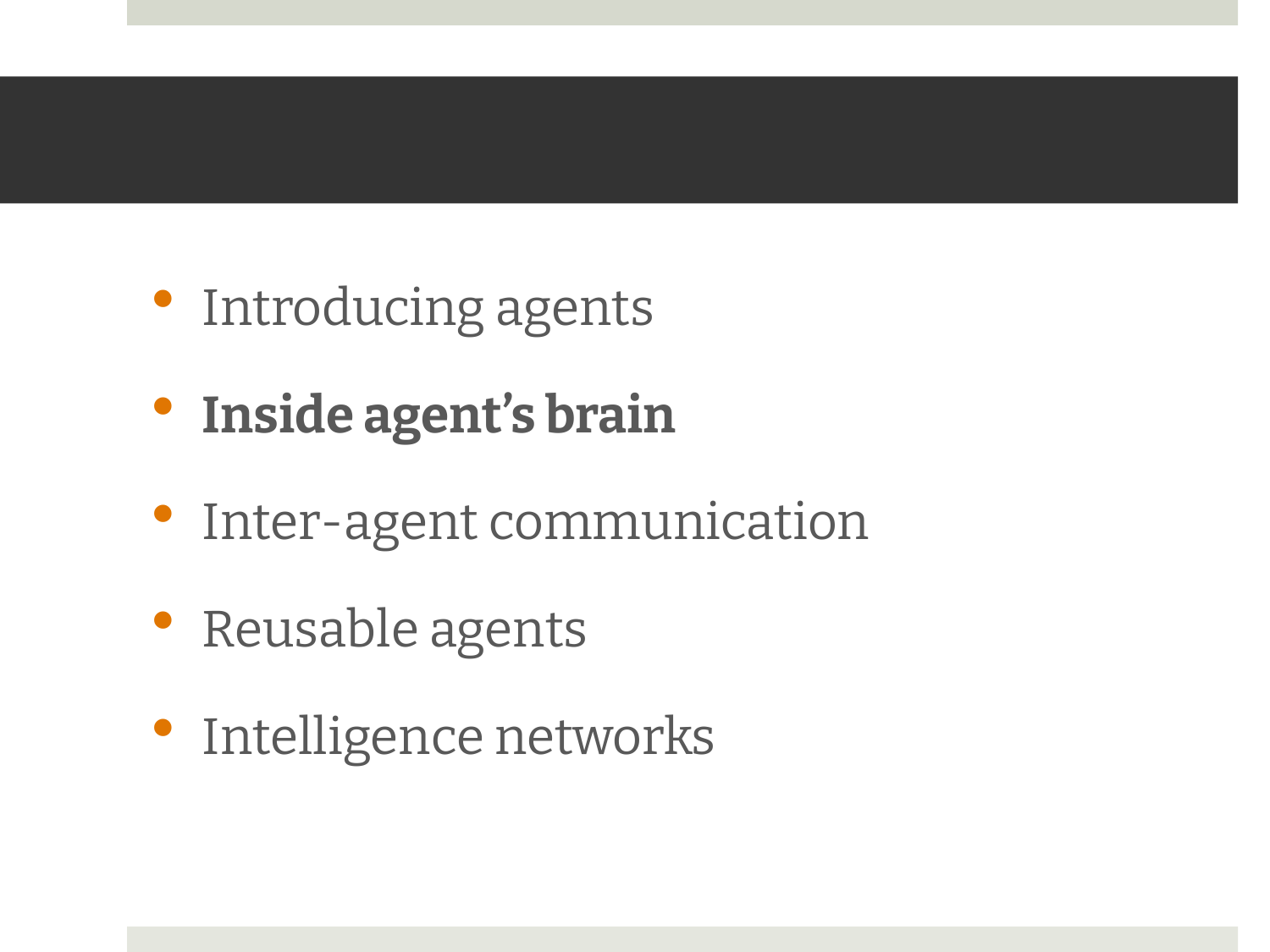

#
Introducing agents
Inside agent’s brain
Inter-agent communication
Reusable agents
Intelligence networks